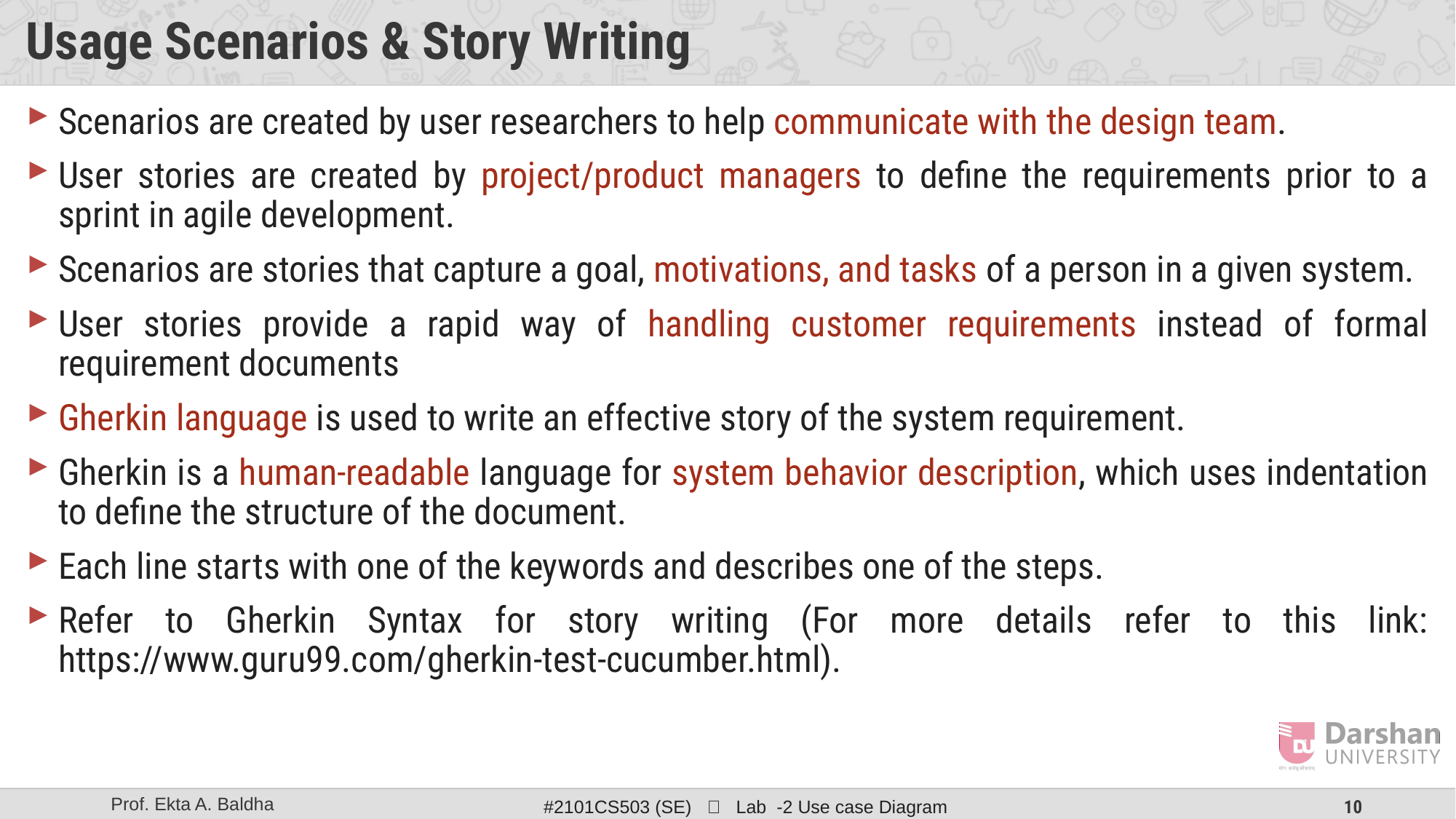

# Usage Scenarios & Story Writing
Scenarios are created by user researchers to help communicate with the design team.
User stories are created by project/product managers to define the requirements prior to a sprint in agile development.
Scenarios are stories that capture a goal, motivations, and tasks of a person in a given system.
User stories provide a rapid way of handling customer requirements instead of formal requirement documents
Gherkin language is used to write an effective story of the system requirement.
Gherkin is a human-readable language for system behavior description, which uses indentation to define the structure of the document.
Each line starts with one of the keywords and describes one of the steps.
Refer to Gherkin Syntax for story writing (For more details refer to this link: https://www.guru99.com/gherkin-test-cucumber.html).